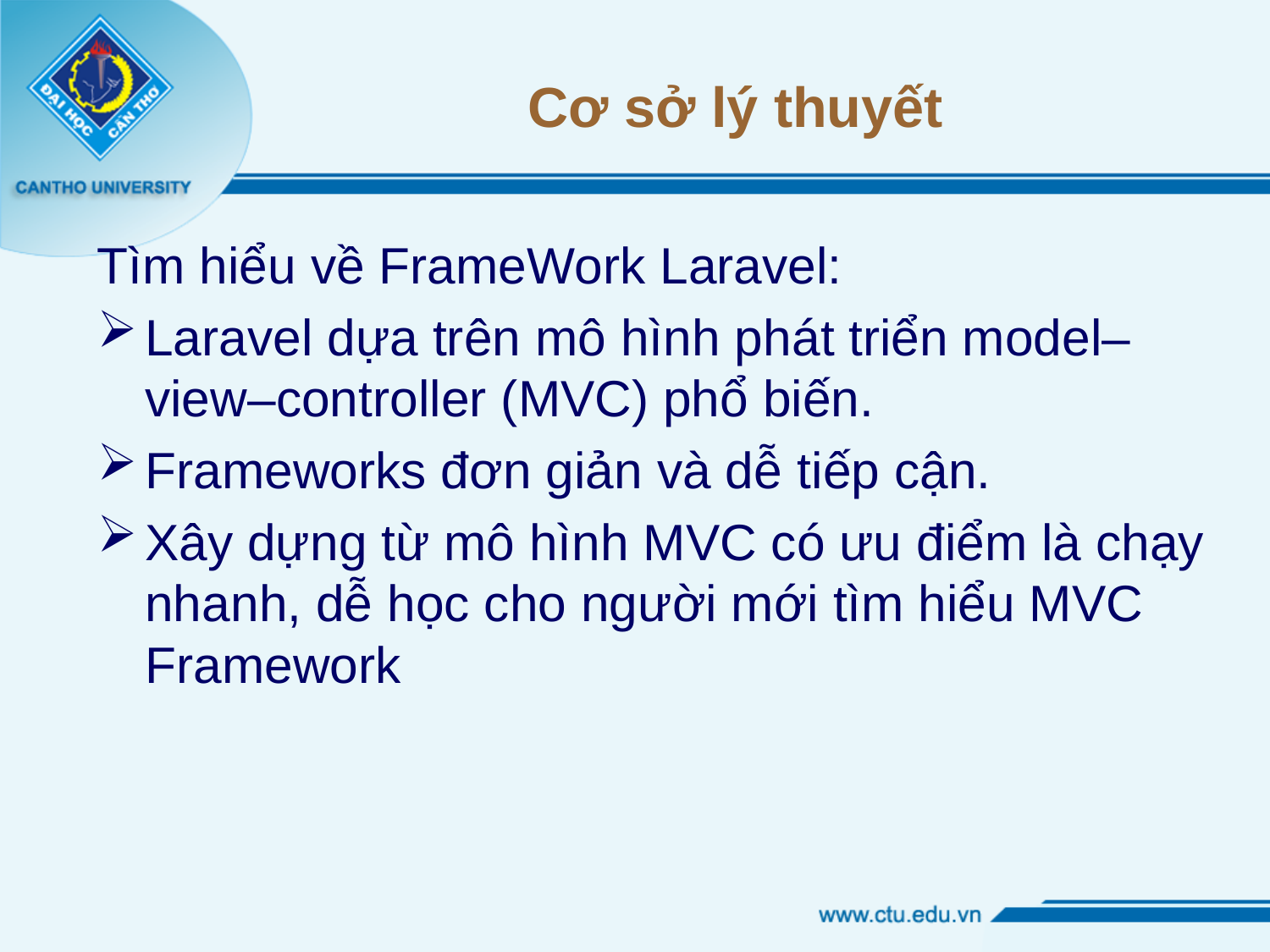

# Cơ sở lý thuyết
Tìm hiểu về FrameWork Laravel:
Laravel dựa trên mô hình phát triển model–view–controller (MVC) phổ biến.
Frameworks đơn giản và dễ tiếp cận.
Xây dựng từ mô hình MVC có ưu điểm là chạy nhanh, dễ học cho người mới tìm hiểu MVC Framework